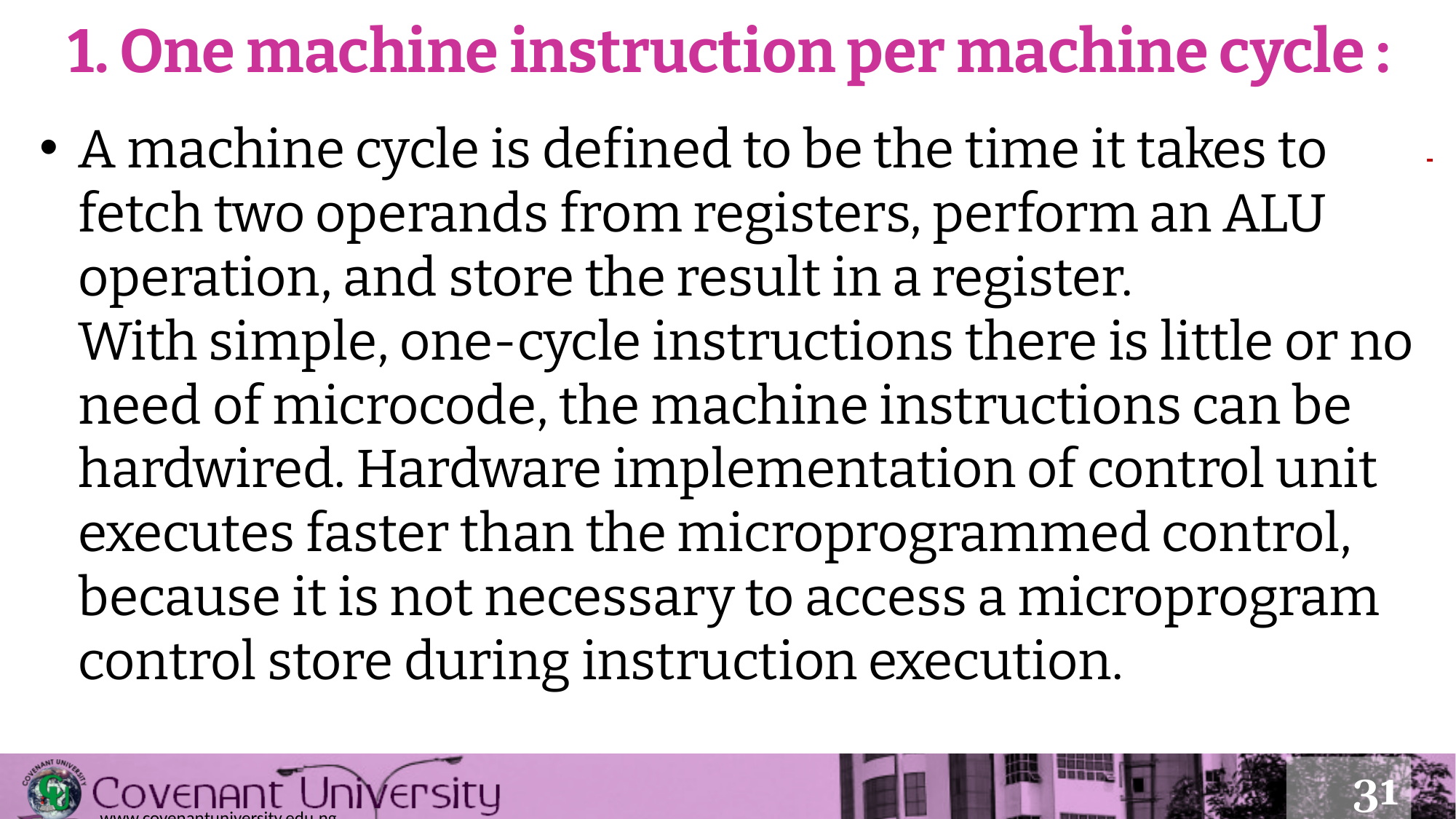

# 1. One machine instruction per machine cycle :
A machine cycle is defined to be the time it takes to fetch two operands from registers, perform an ALU operation, and store the result in a register.
With simple, one-cycle instructions there is little or no need of microcode, the machine instructions can be hardwired. Hardware implementation of control unit executes faster than the microprogrammed control, because it is not necessary to access a microprogram control store during instruction execution.